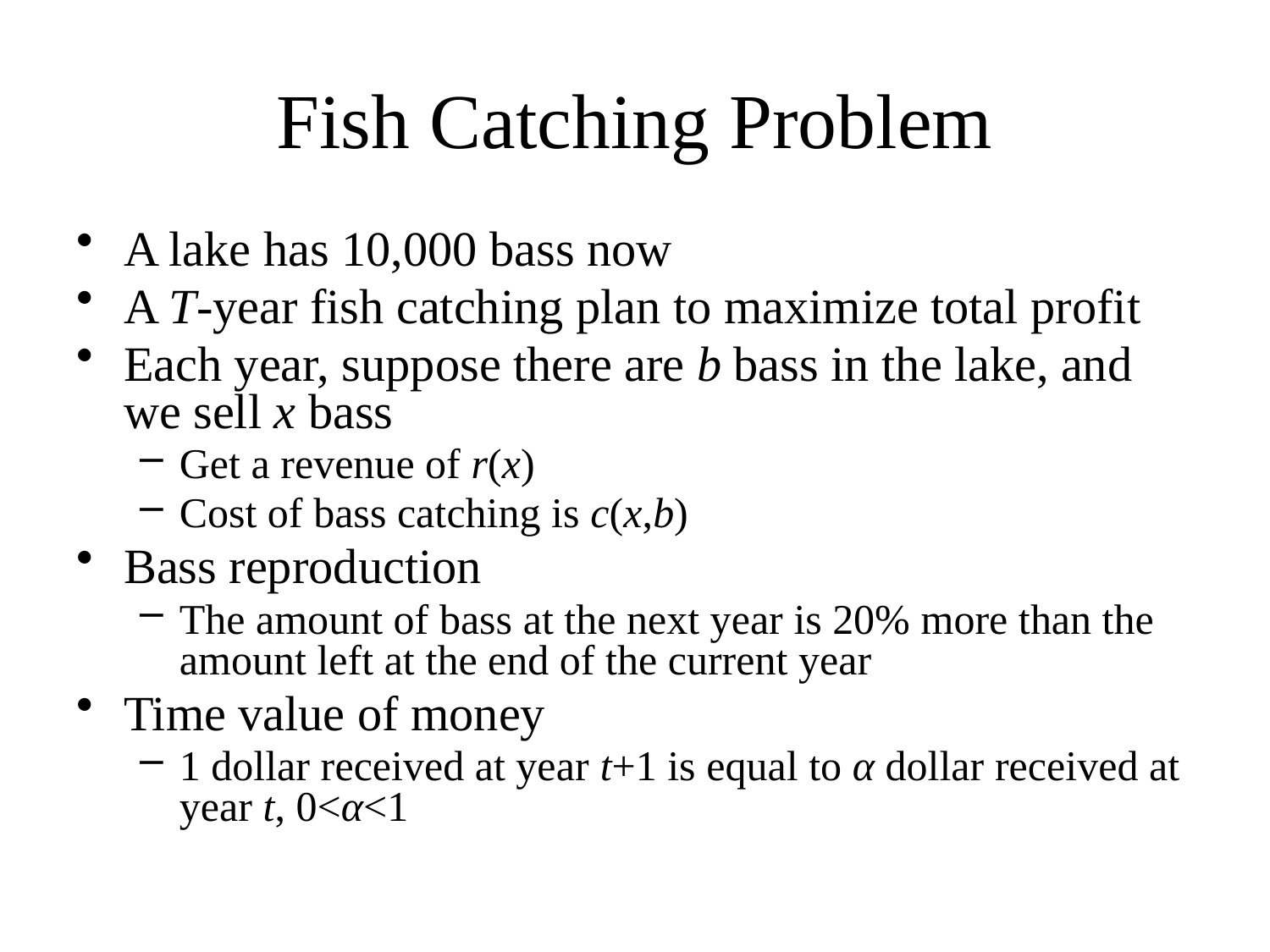

# Fish Catching Problem
A lake has 10,000 bass now
A T-year fish catching plan to maximize total profit
Each year, suppose there are b bass in the lake, and we sell x bass
Get a revenue of r(x)
Cost of bass catching is c(x,b)
Bass reproduction
The amount of bass at the next year is 20% more than the amount left at the end of the current year
Time value of money
1 dollar received at year t+1 is equal to α dollar received at year t, 0<α<1